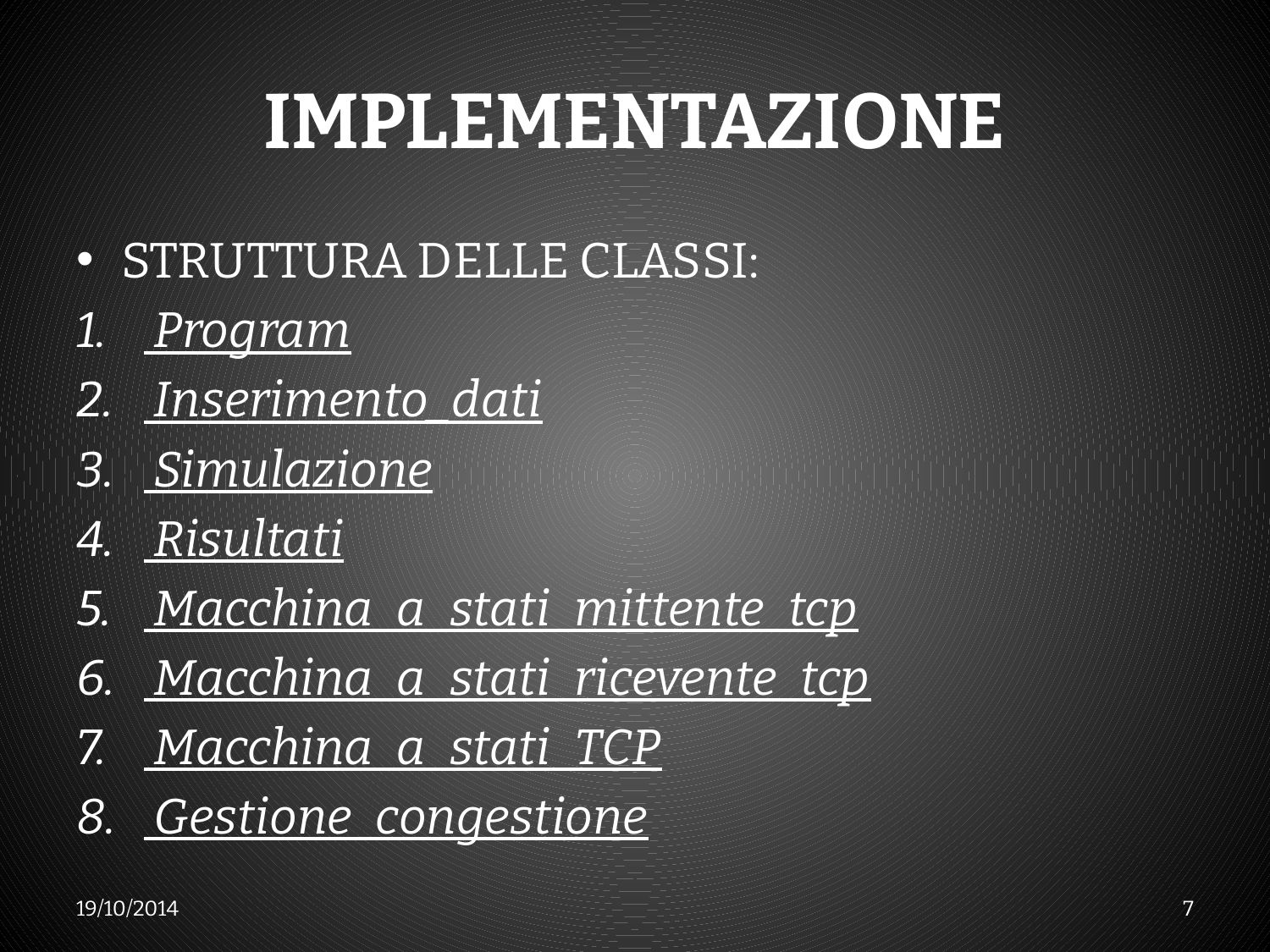

# IMPLEMENTAZIONE
STRUTTURA DELLE CLASSI:
 Program
 Inserimento_dati
 Simulazione
 Risultati
 Macchina_a_stati_mittente_tcp
 Macchina_a_stati_ricevente_tcp
 Macchina_a_stati_TCP
 Gestione_congestione

19/10/2014
7